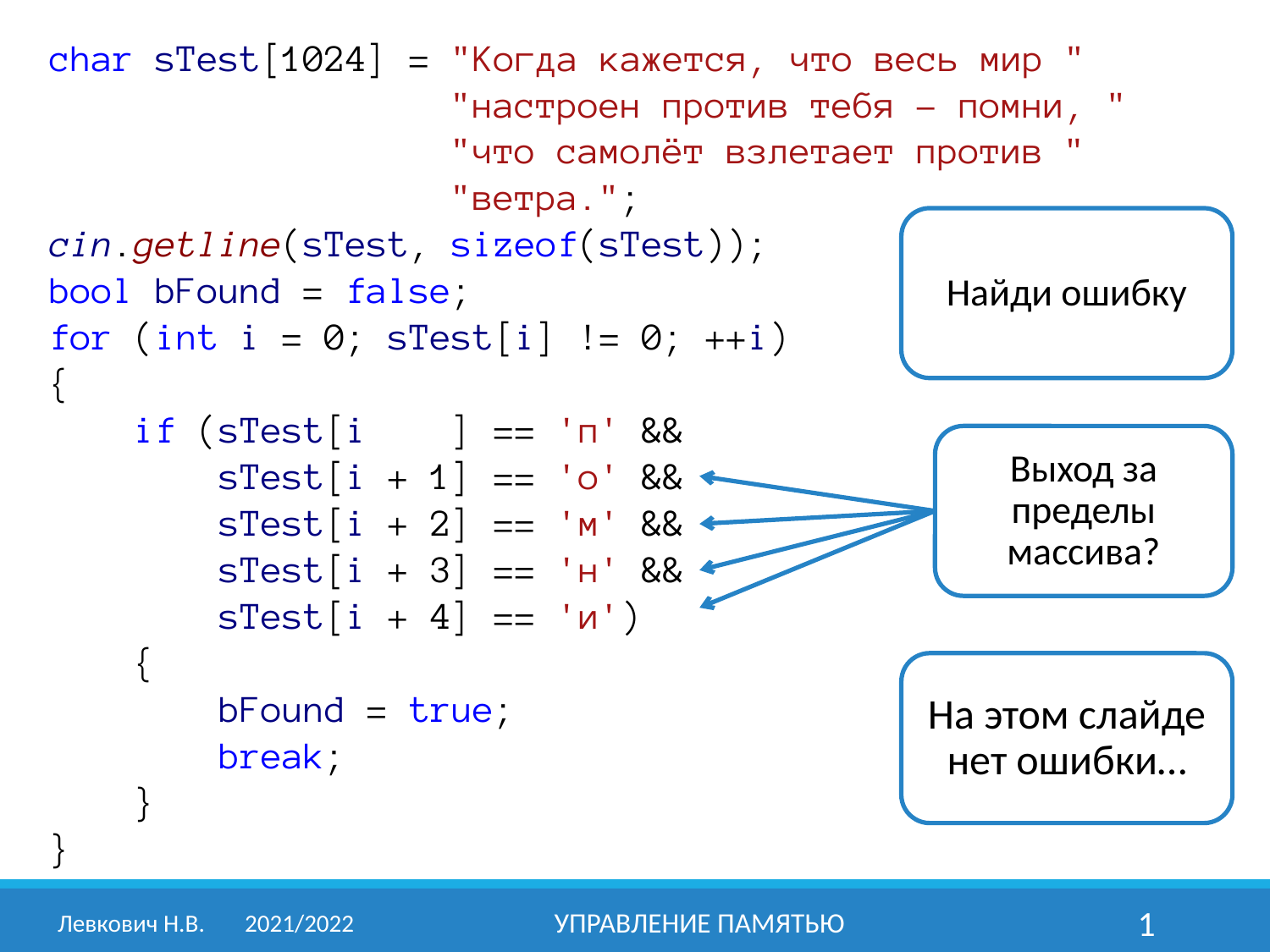

char sTest[1024] = "Когда кажется, что весь мир "
                   "настроен против тебя - помни, "
                   "что самолёт взлетает против "
                   "ветра.";
cin.getline(sTest, sizeof(sTest));
bool bFound = false;
for (int i = 0; sTest[i] != 0; ++i)
{
    if (sTest[i    ] == 'п' &&
        sTest[i + 1] == 'о' &&
        sTest[i + 2] == 'м' &&
        sTest[i + 3] == 'н' &&
        sTest[i + 4] == 'и')
    {
        bFound = true;
        break;
    }
}
Найди ошибку
Выход за пределы массива?
На этом слайде нет ошибки…
Левкович Н.В.	2021/2022
Управление памятью
1